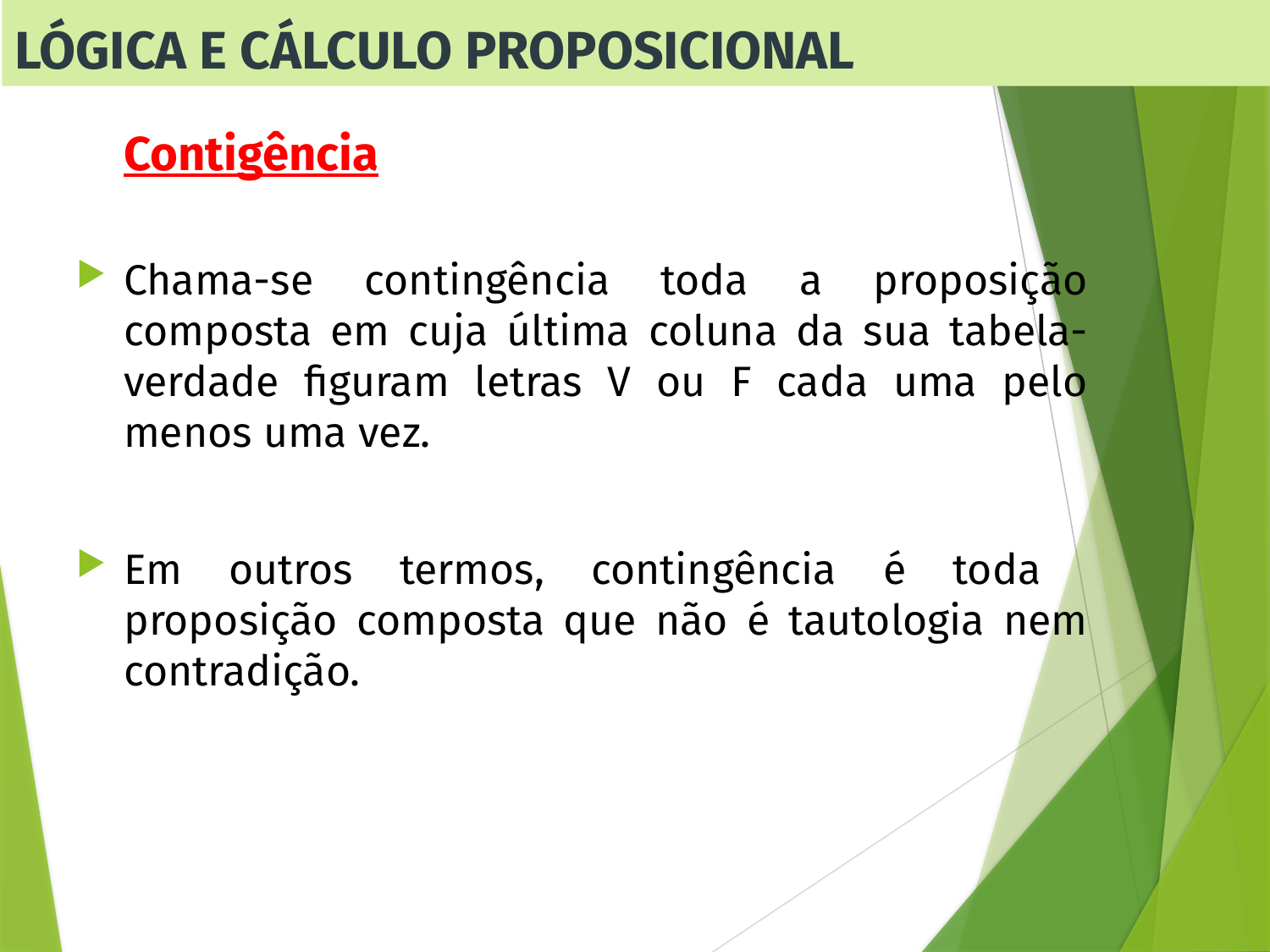

Lógica e Cálculo Proposicional
	Contigência

Chama-se contingência toda a proposição composta em cuja última coluna da sua tabela-verdade figuram letras V ou F cada uma pelo menos uma vez.

Em outros termos, contingência é toda  proposição composta que não é tautologia nem contradição.